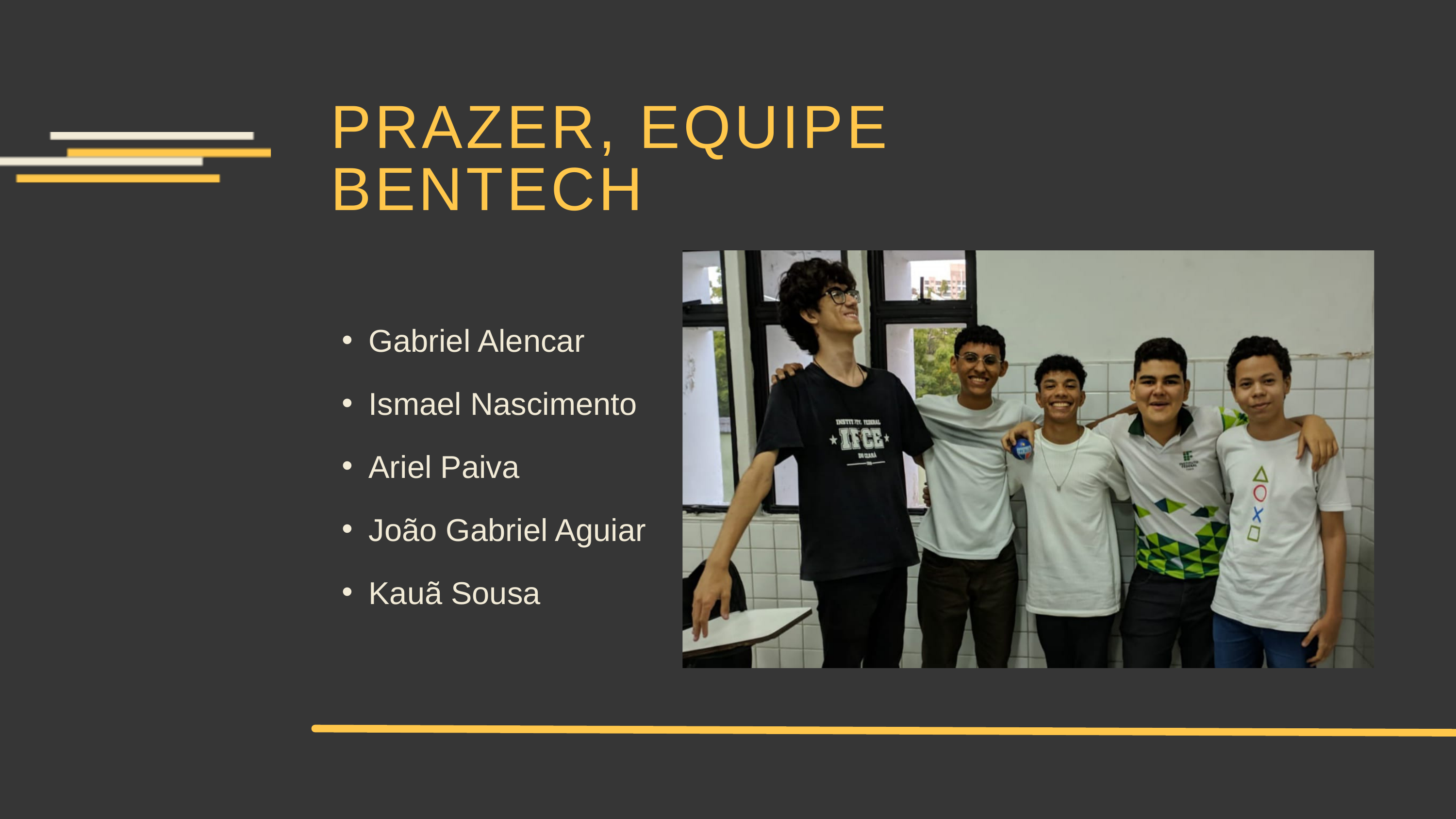

PRAZER, EQUIPE BENTECH

Gabriel Alencar
Ismael Nascimento
Ariel Paiva
João Gabriel Aguiar
Kauã Sousa